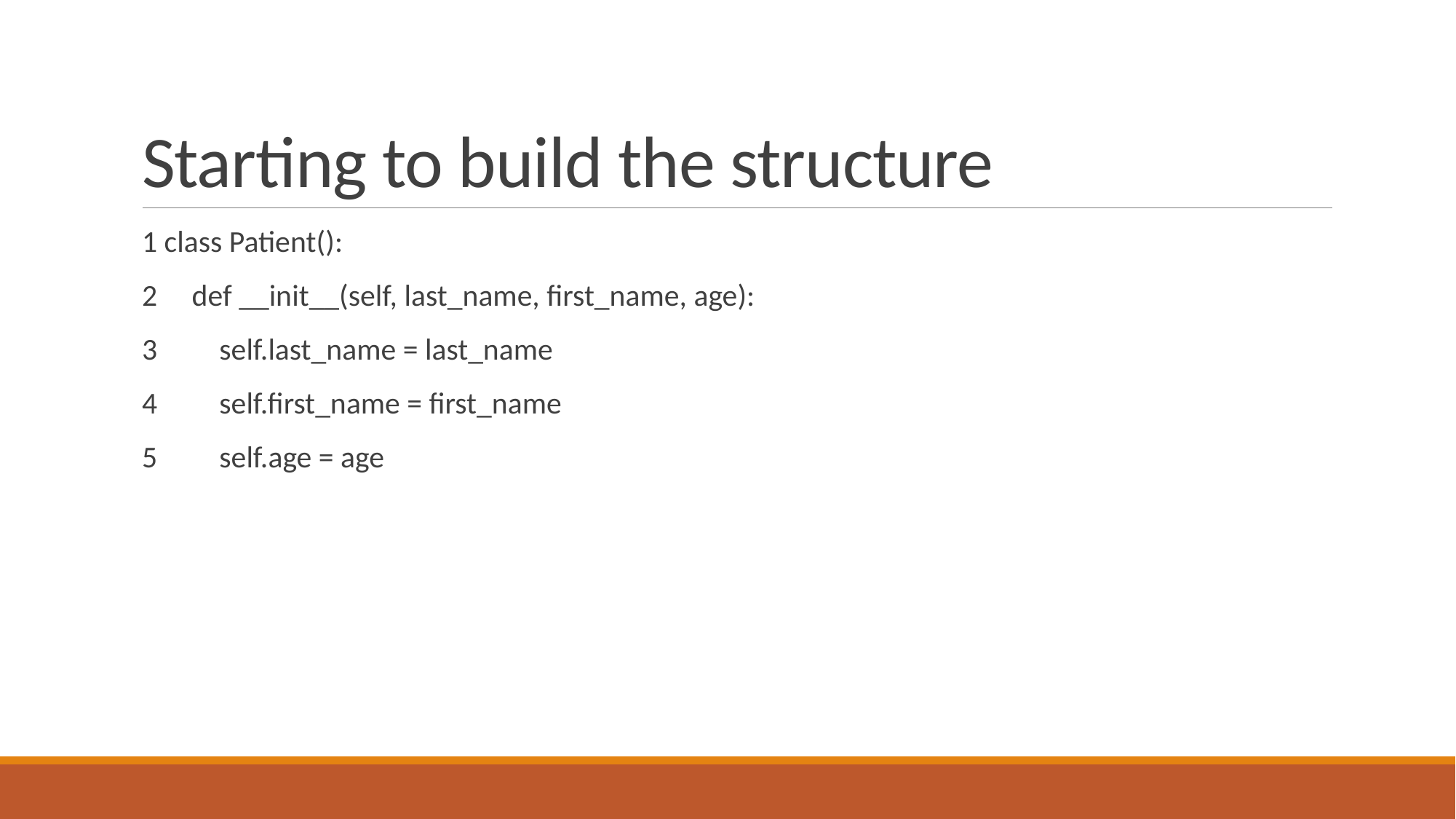

# Starting to build the structure
1 class Patient():
2     def __init__(self, last_name, first_name, age):
3         self.last_name = last_name
4         self.first_name = first_name
5         self.age = age